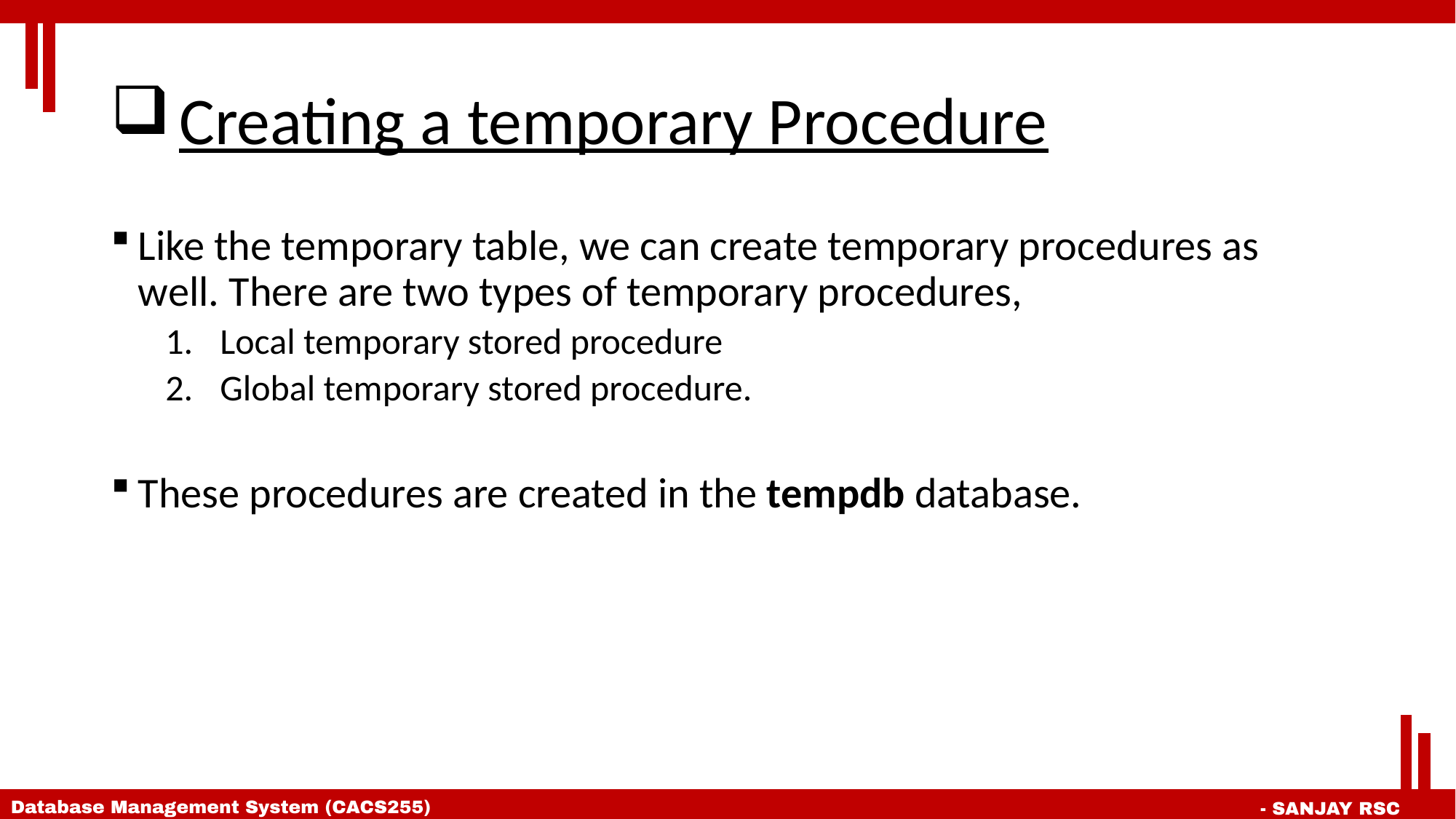

# Creating a temporary Procedure
Like the temporary table, we can create temporary procedures as well. There are two types of temporary procedures,
Local temporary stored procedure
Global temporary stored procedure.

These procedures are created in the tempdb database.